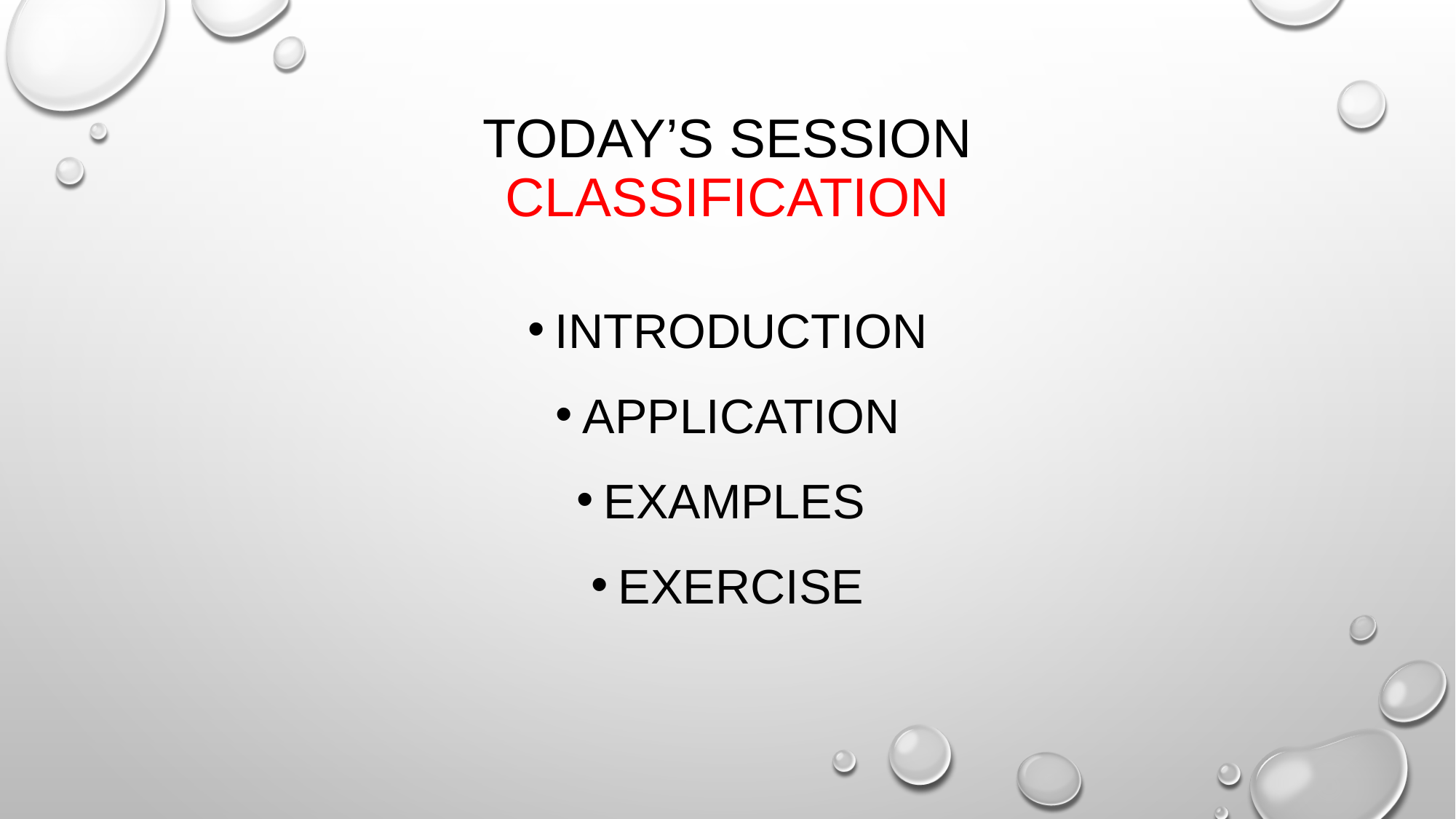

# Today’s Session Classification
Introduction
Application
Examples
Exercise